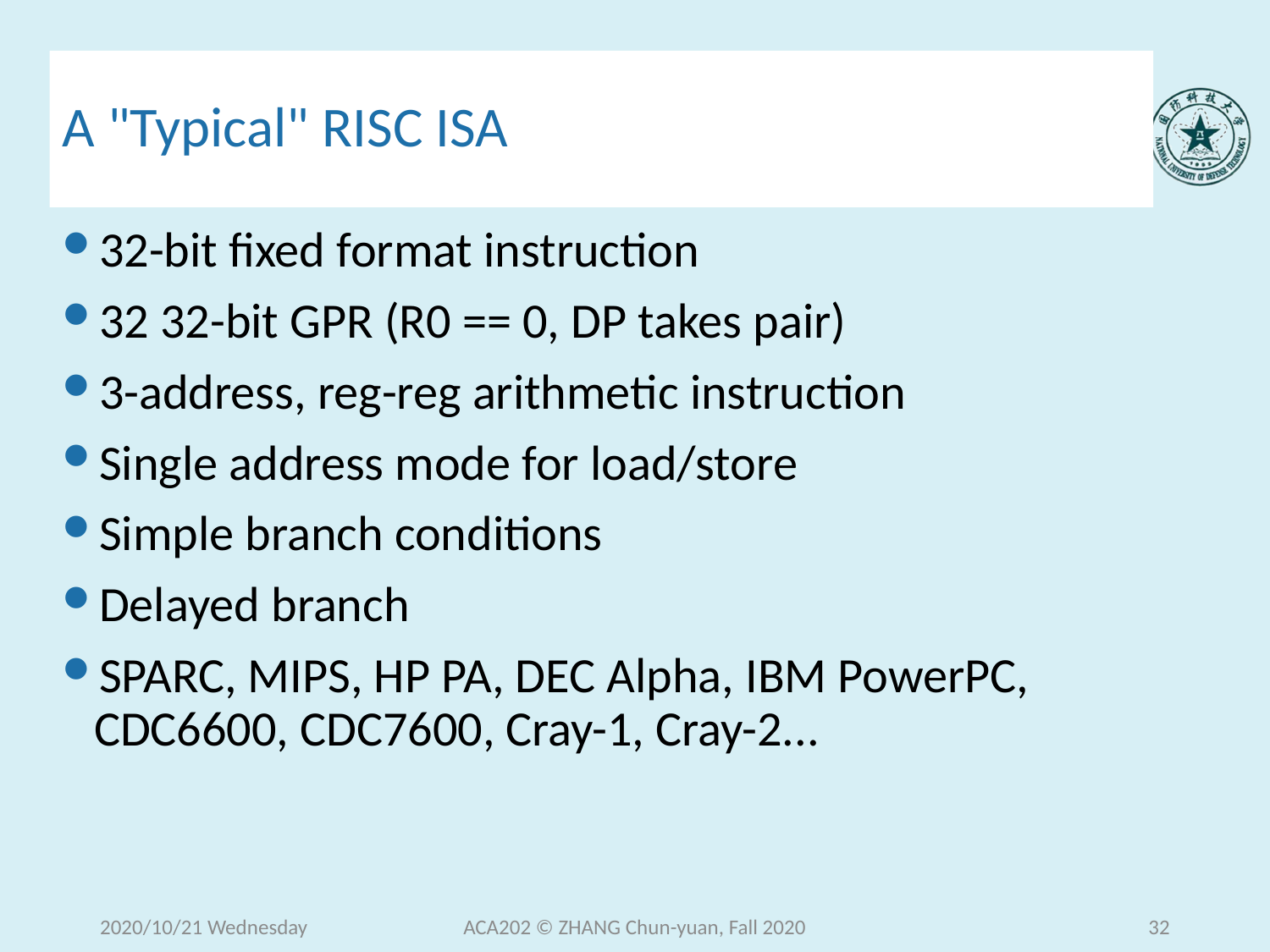

# A "Typical" RISC ISA
32-bit fixed format instruction
32 32-bit GPR (R0 == 0, DP takes pair)
3-address, reg-reg arithmetic instruction
Single address mode for load/store
Simple branch conditions
Delayed branch
SPARC, MIPS, HP PA, DEC Alpha, IBM PowerPC, CDC6600, CDC7600, Cray-1, Cray-2...
2020/10/21 Wednesday
ACA202 © ZHANG Chun-yuan, Fall 2020
32